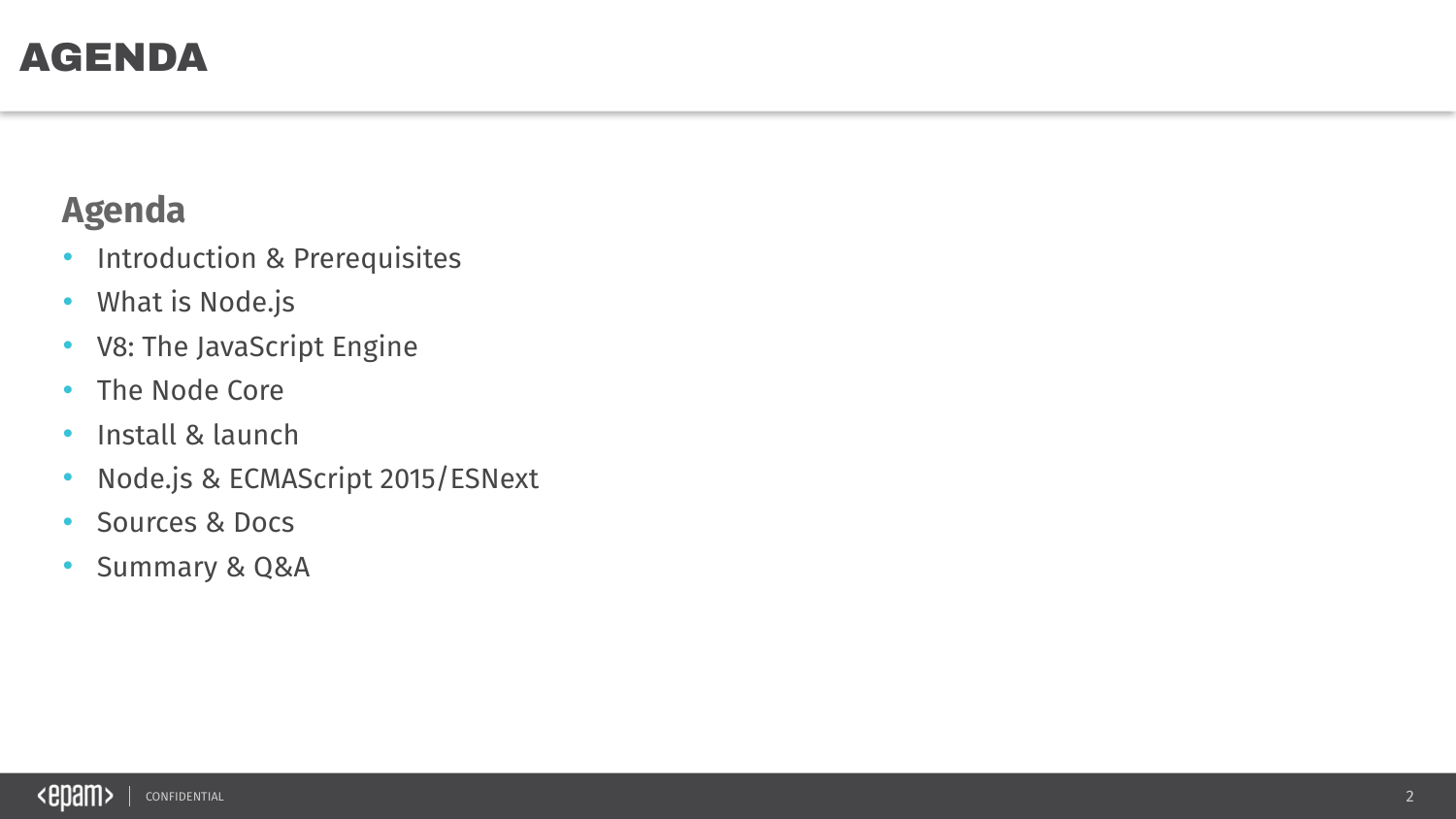

AGENDA
Agenda
Introduction & Prerequisites
What is Node.js
V8: The JavaScript Engine
The Node Core
Install & launch
Node.js & ECMAScript 2015/ESNext
Sources & Docs
Summary & Q&A
2